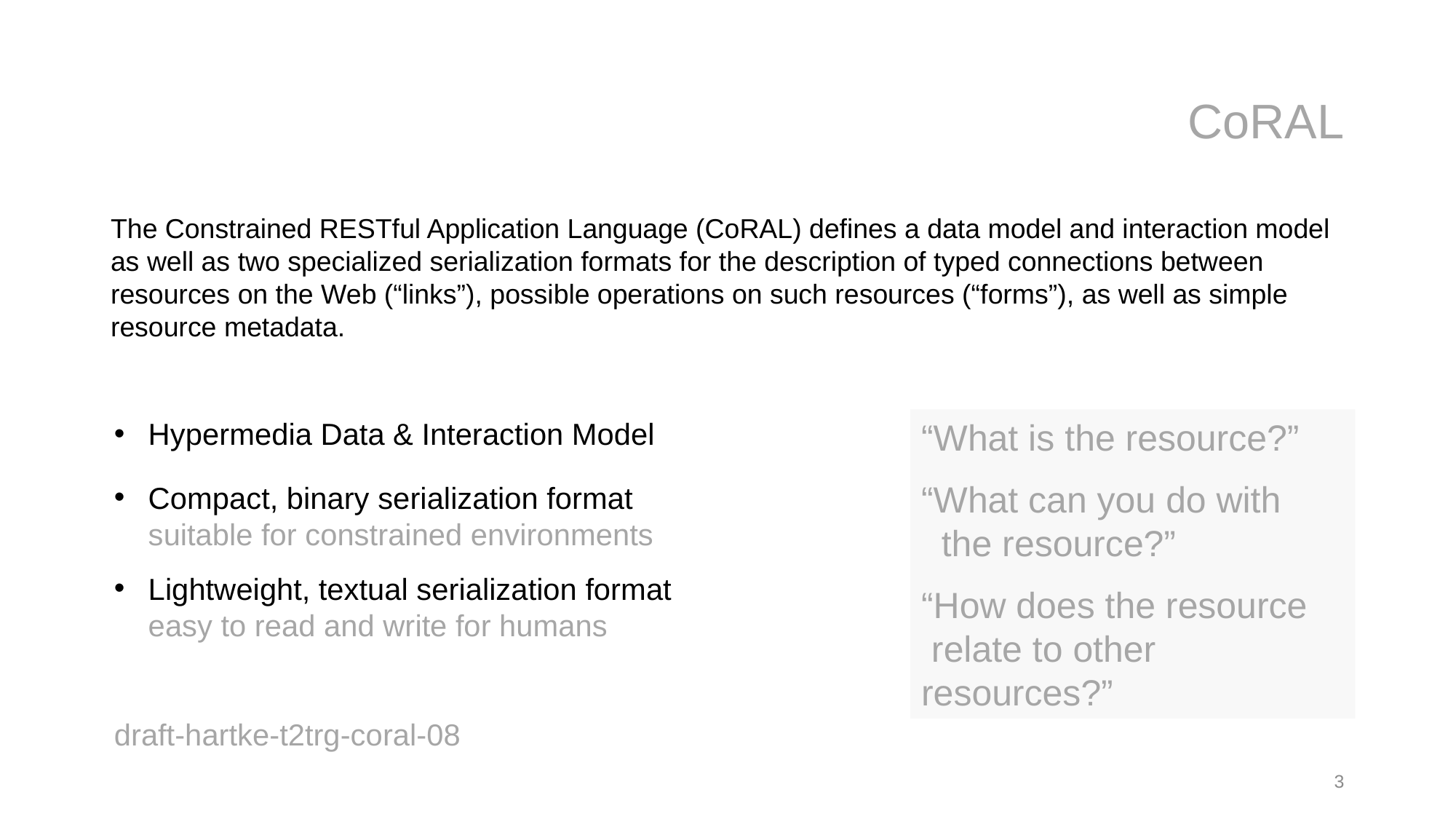

# CoRAL
The Constrained RESTful Application Language (CoRAL) defines a data model and interaction model as well as two specialized serialization formats for the description of typed connections between resources on the Web (“links”), possible operations on such resources (“forms”), as well as simple resource metadata.
Hypermedia Data & Interaction Model
Compact, binary serialization format
suitable for constrained environments
Lightweight, textual serialization format
easy to read and write for humans

draft-hartke-t2trg-coral-08
“What is the resource?”
“What can you do with
  the resource?”
“How does the resource
 relate to other resources?”
3